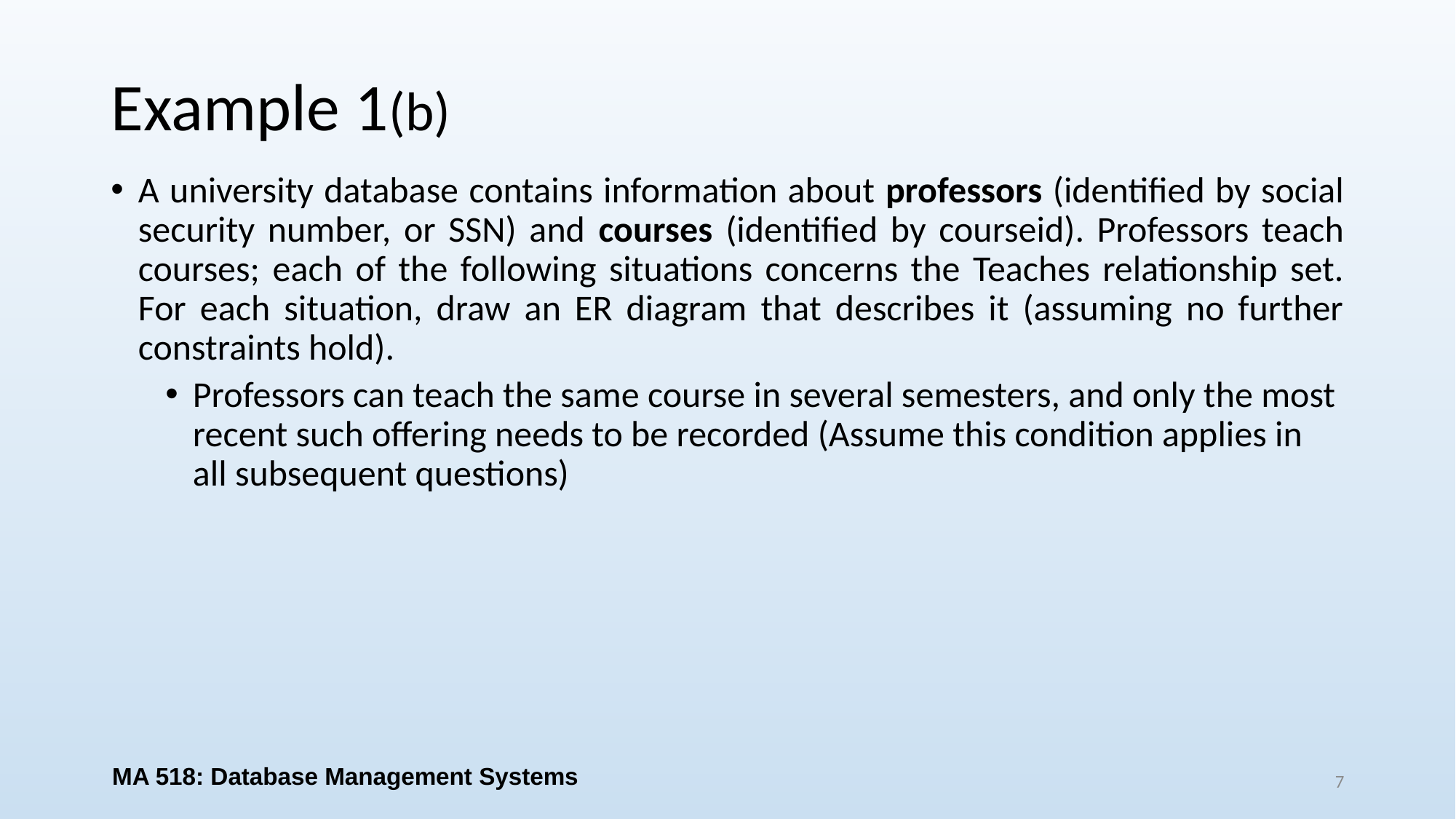

# Example 1(b)
A university database contains information about professors (identified by social security number, or SSN) and courses (identified by courseid). Professors teach courses; each of the following situations concerns the Teaches relationship set. For each situation, draw an ER diagram that describes it (assuming no further constraints hold).
Professors can teach the same course in several semesters, and only the most recent such offering needs to be recorded (Assume this condition applies in all subsequent questions)
MA 518: Database Management Systems
7